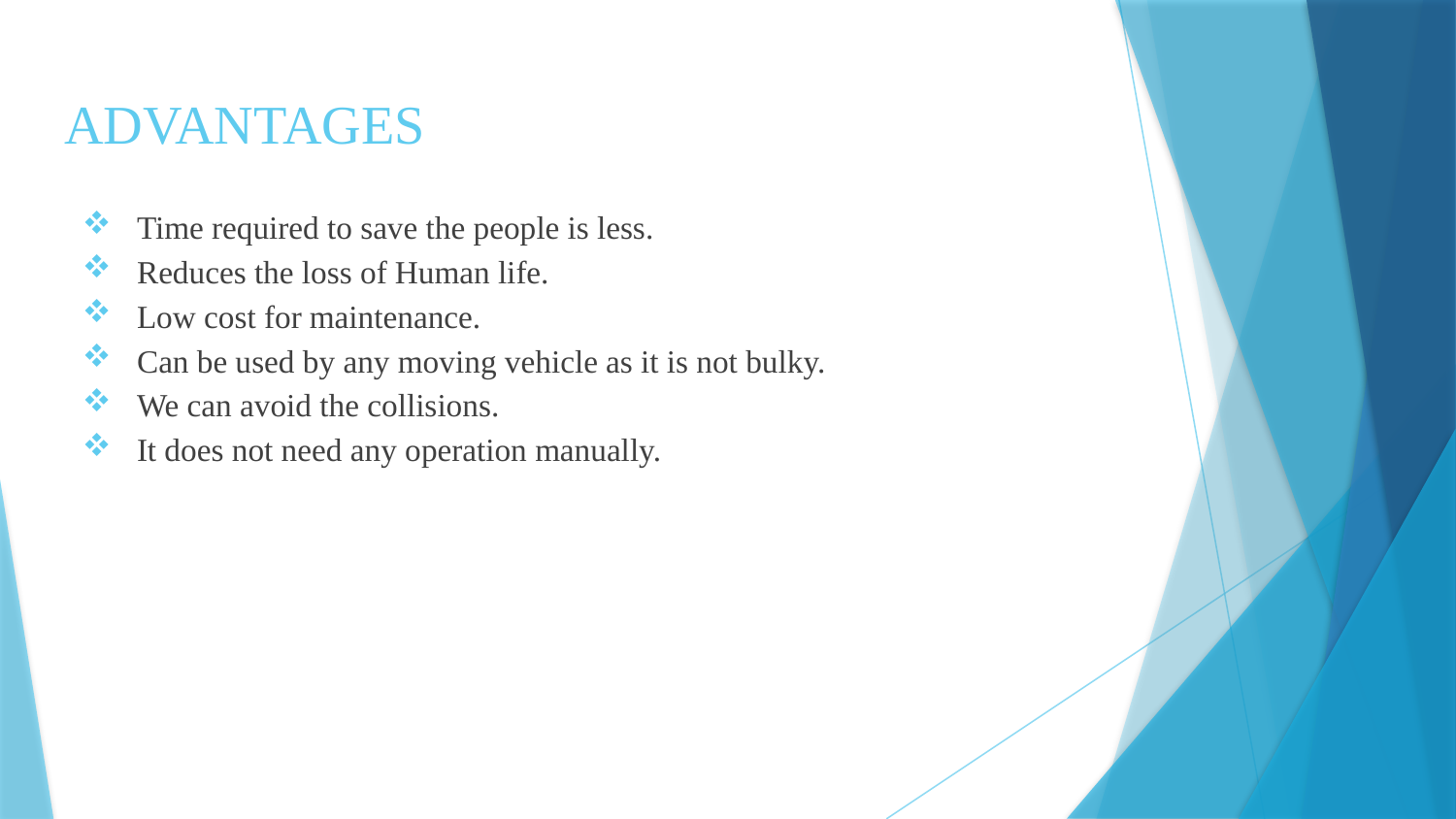

# ADVANTAGES
Time required to save the people is less.
Reduces the loss of Human life.
Low cost for maintenance.
Can be used by any moving vehicle as it is not bulky.
We can avoid the collisions.
It does not need any operation manually.